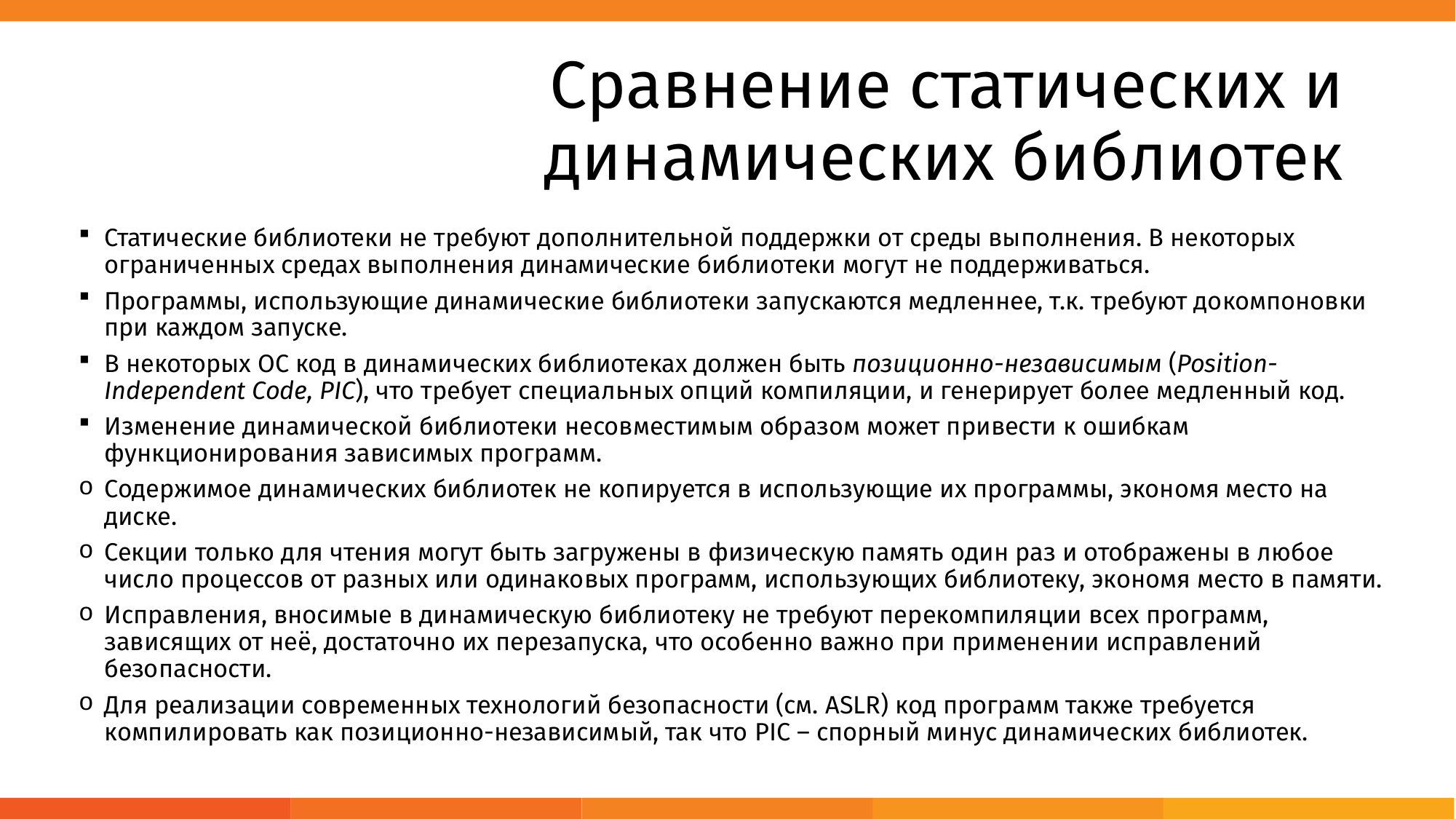

# Сравнение статических и динамических библиотек
Статические библиотеки не требуют дополнительной поддержки от среды выполнения. В некоторых ограниченных средах выполнения динамические библиотеки могут не поддерживаться.
Программы, использующие динамические библиотеки запускаются медленнее, т.к. требуют докомпоновки при каждом запуске.
В некоторых ОС код в динамических библиотеках должен быть позиционно-независимым (Position-Independent Code, PIC), что требует специальных опций компиляции, и генерирует более медленный код.
Изменение динамической библиотеки несовместимым образом может привести к ошибкам функционирования зависимых программ.
Содержимое динамических библиотек не копируется в использующие их программы, экономя место на диске.
Секции только для чтения могут быть загружены в физическую память один раз и отображены в любое число процессов от разных или одинаковых программ, использующих библиотеку, экономя место в памяти.
Исправления, вносимые в динамическую библиотеку не требуют перекомпиляции всех программ, зависящих от неё, достаточно их перезапуска, что особенно важно при применении исправлений безопасности.
Для реализации современных технологий безопасности (см. ASLR) код программ также требуется компилировать как позиционно-независимый, так что PIC – спорный минус динамических библиотек.